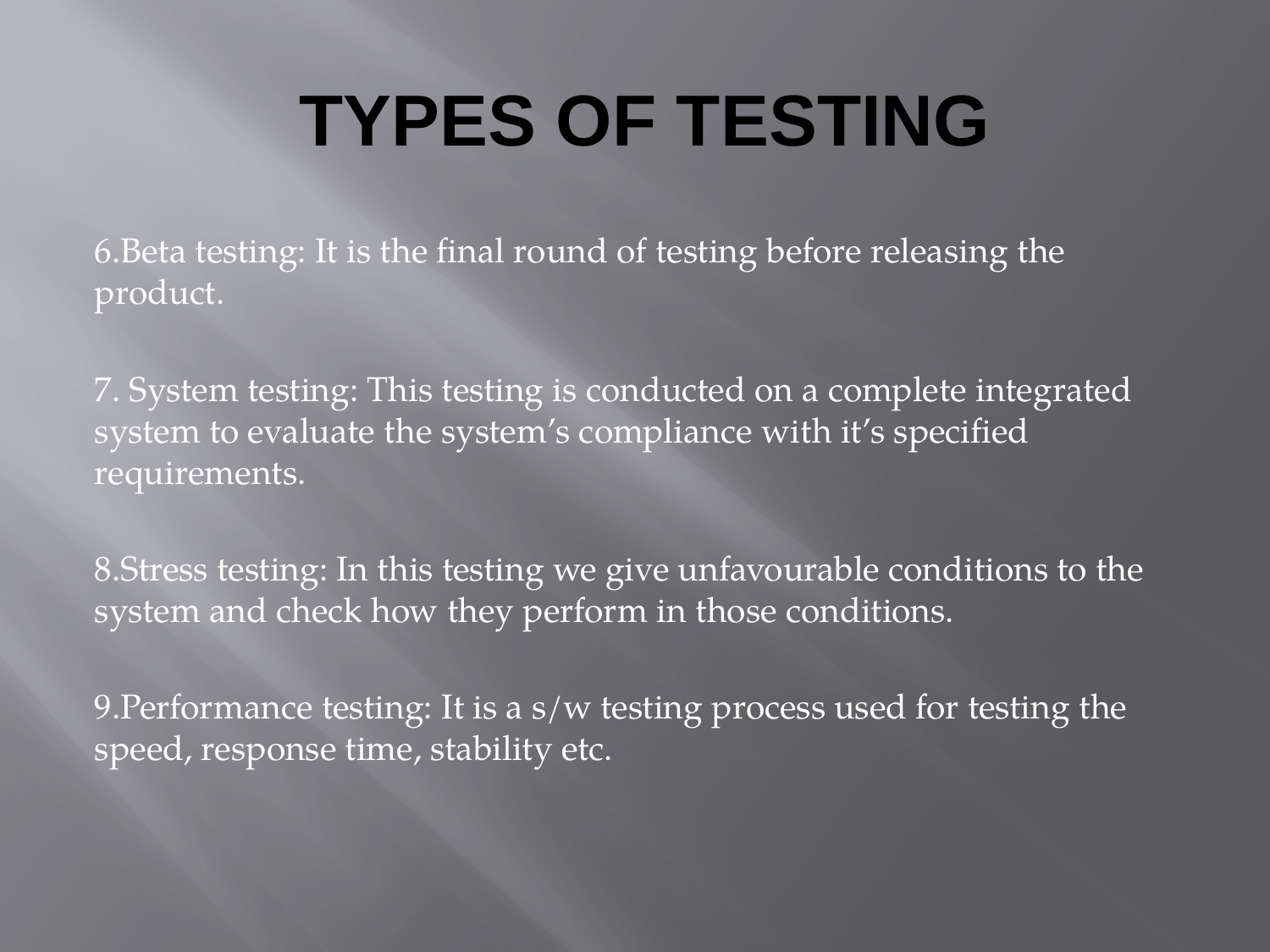

# TYPES OF TESTING
6.Beta testing: It is the final round of testing before releasing the product.

7. System testing: This testing is conducted on a complete integrated system to evaluate the system’s compliance with it’s specified requirements.

8.Stress testing: In this testing we give unfavourable conditions to the system and check how they perform in those conditions.

9.Performance testing: It is a s/w testing process used for testing the speed, response time, stability etc.